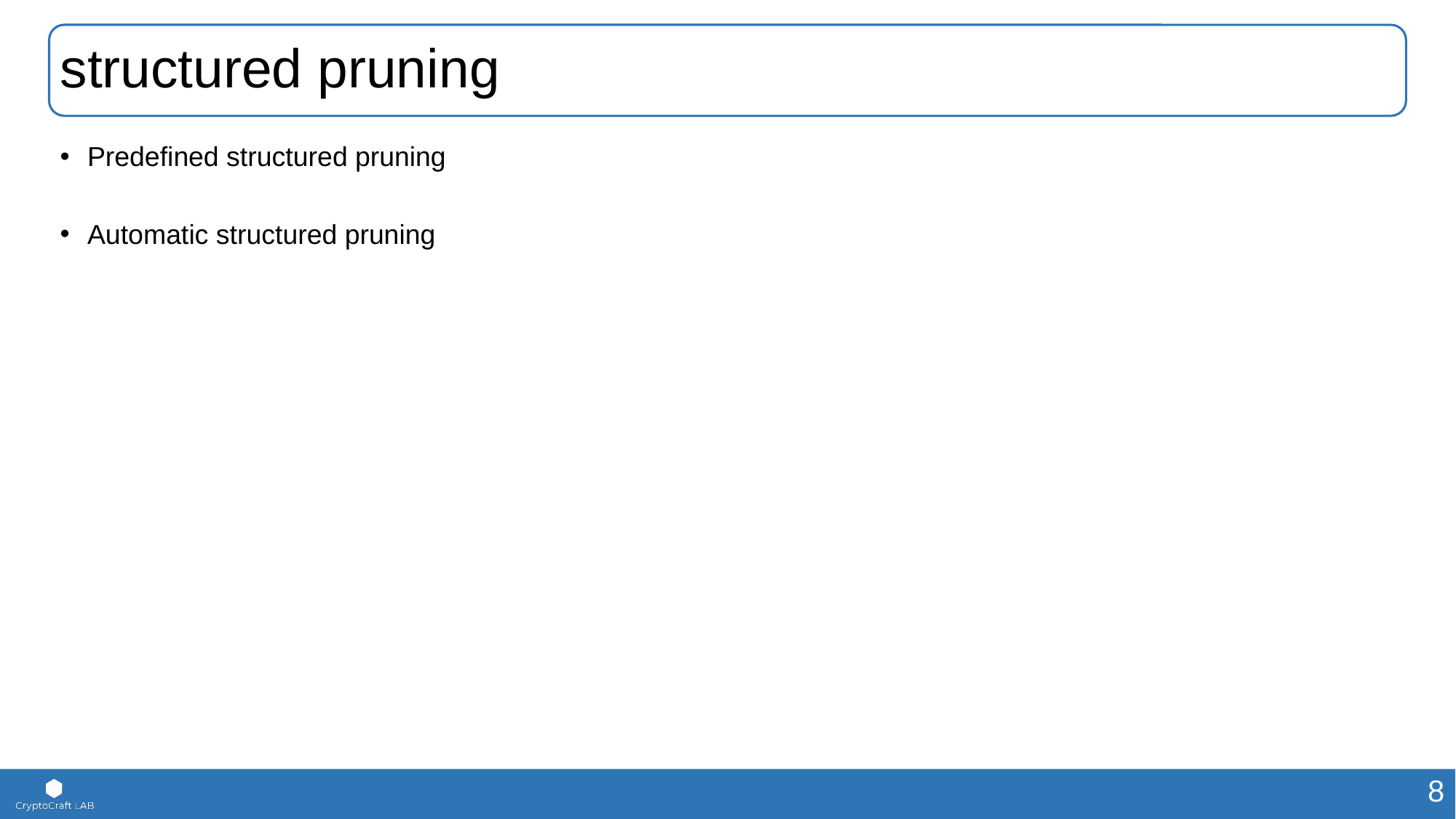

# structured pruning
Predefined structured pruning
Automatic structured pruning